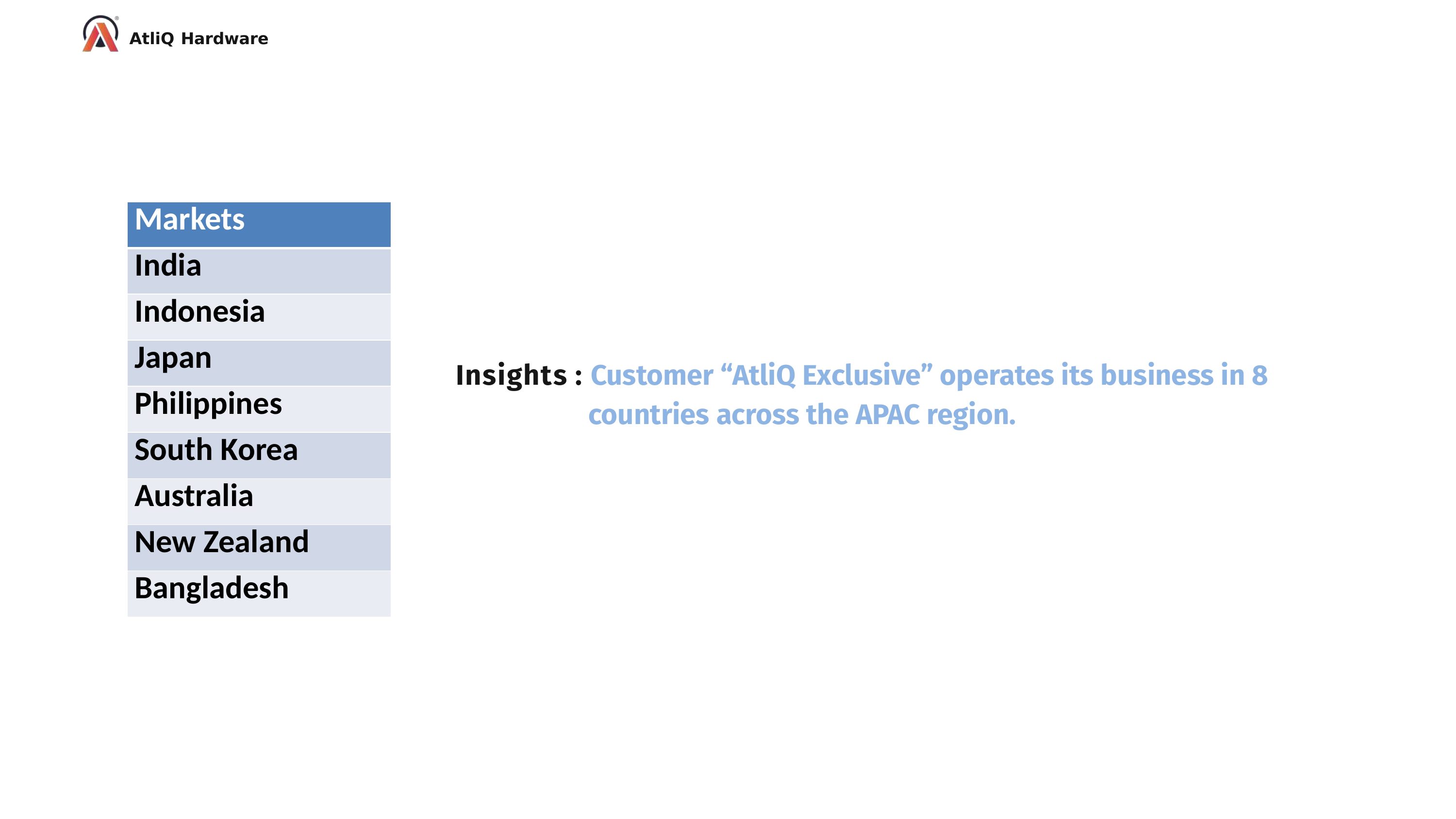

AtliQ Hardware
| Markets |
| --- |
| India |
| Indonesia |
| Japan |
| Philippines |
| South Korea |
| Australia |
| New Zealand |
| Bangladesh |
Insights : Customer “AtliQ Exclusive” operates its business in 8 countries across the APAC region.